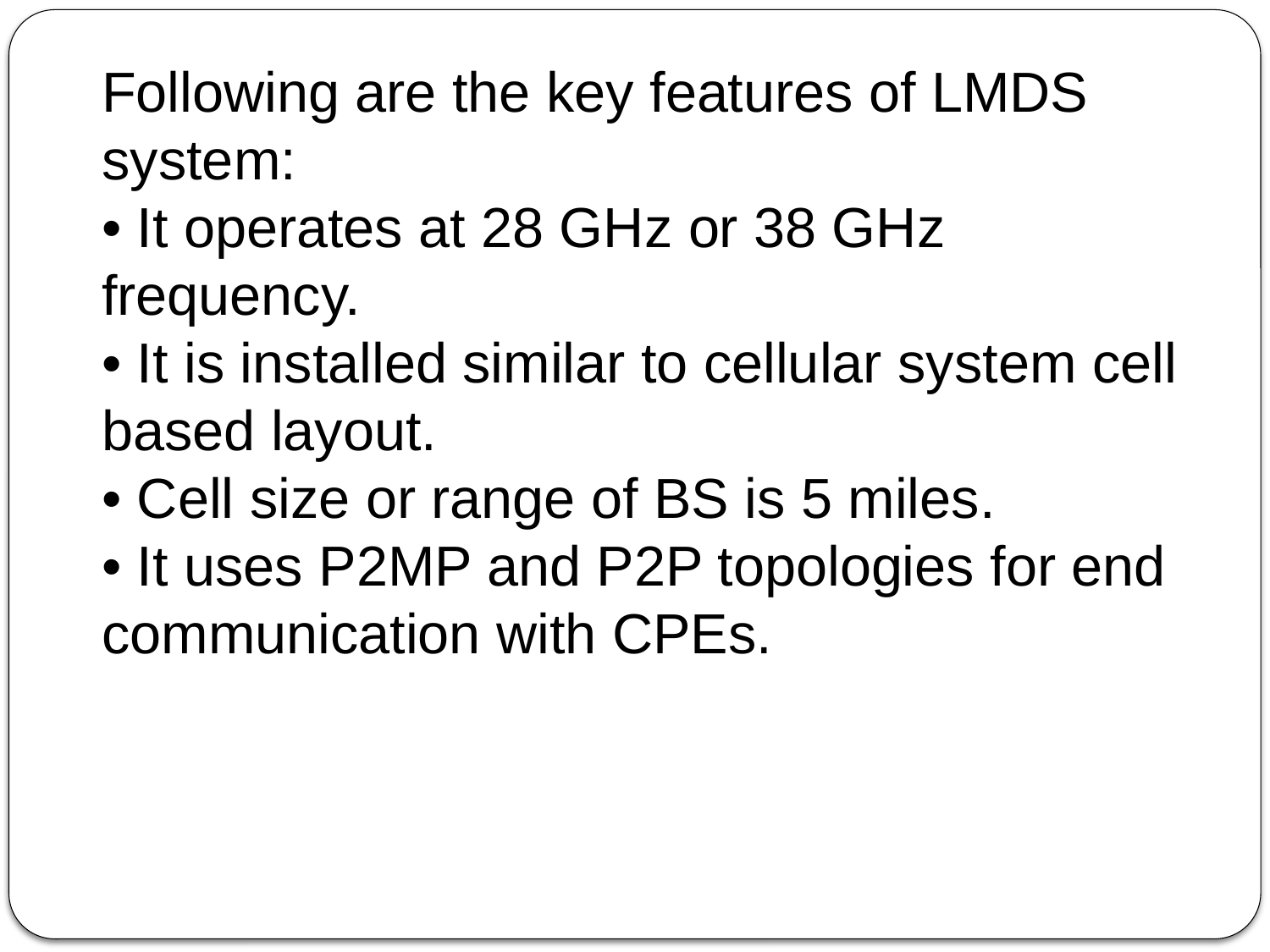

Following are the key features of LMDS system: 
• It operates at 28 GHz or 38 GHz frequency. 
• It is installed similar to cellular system cell based layout. 
• Cell size or range of BS is 5 miles. 
• It uses P2MP and P2P topologies for end communication with CPEs.